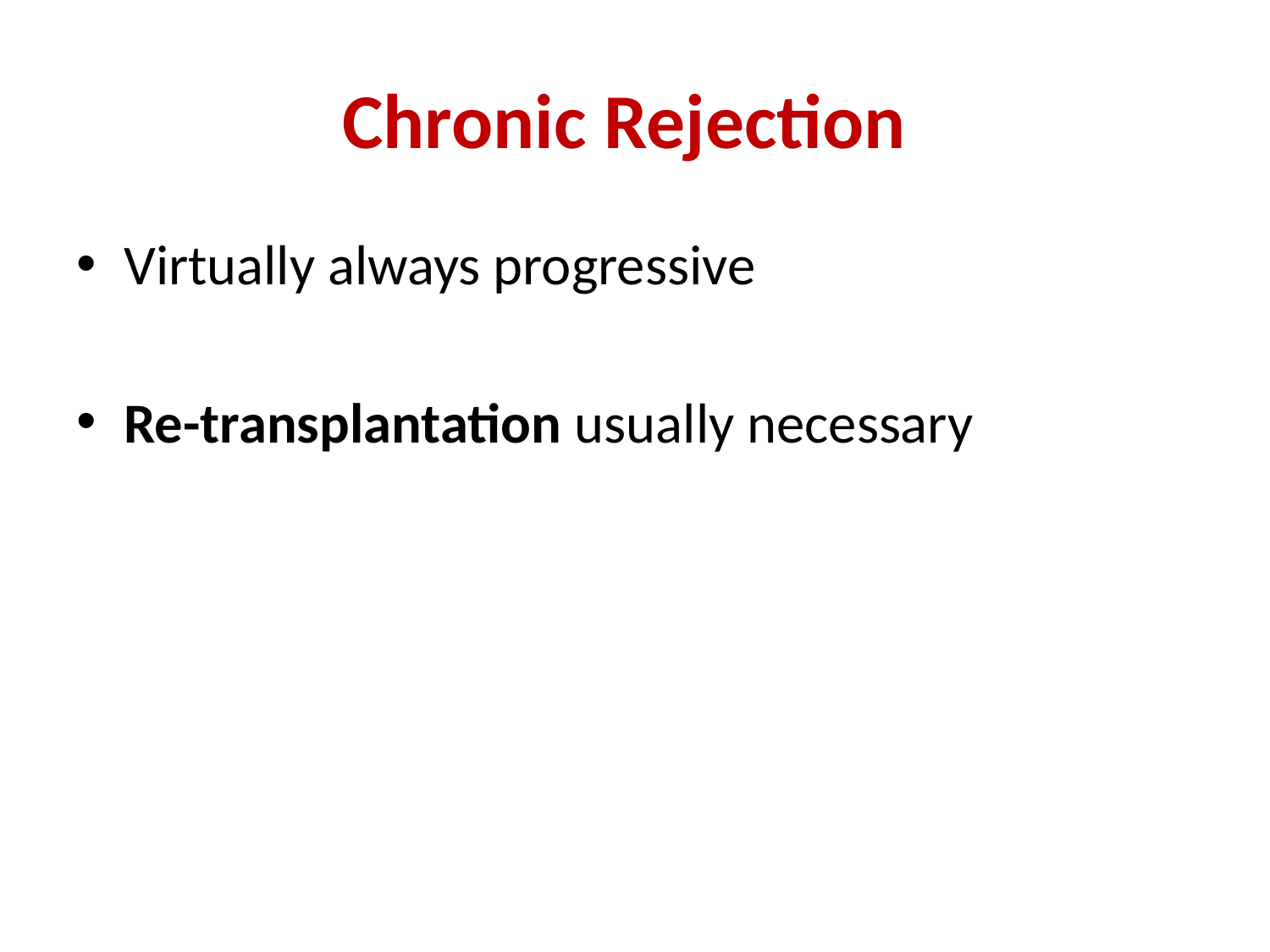

Chronic Rejection
# Virtually always progressive

Re-transplantation usually necessary